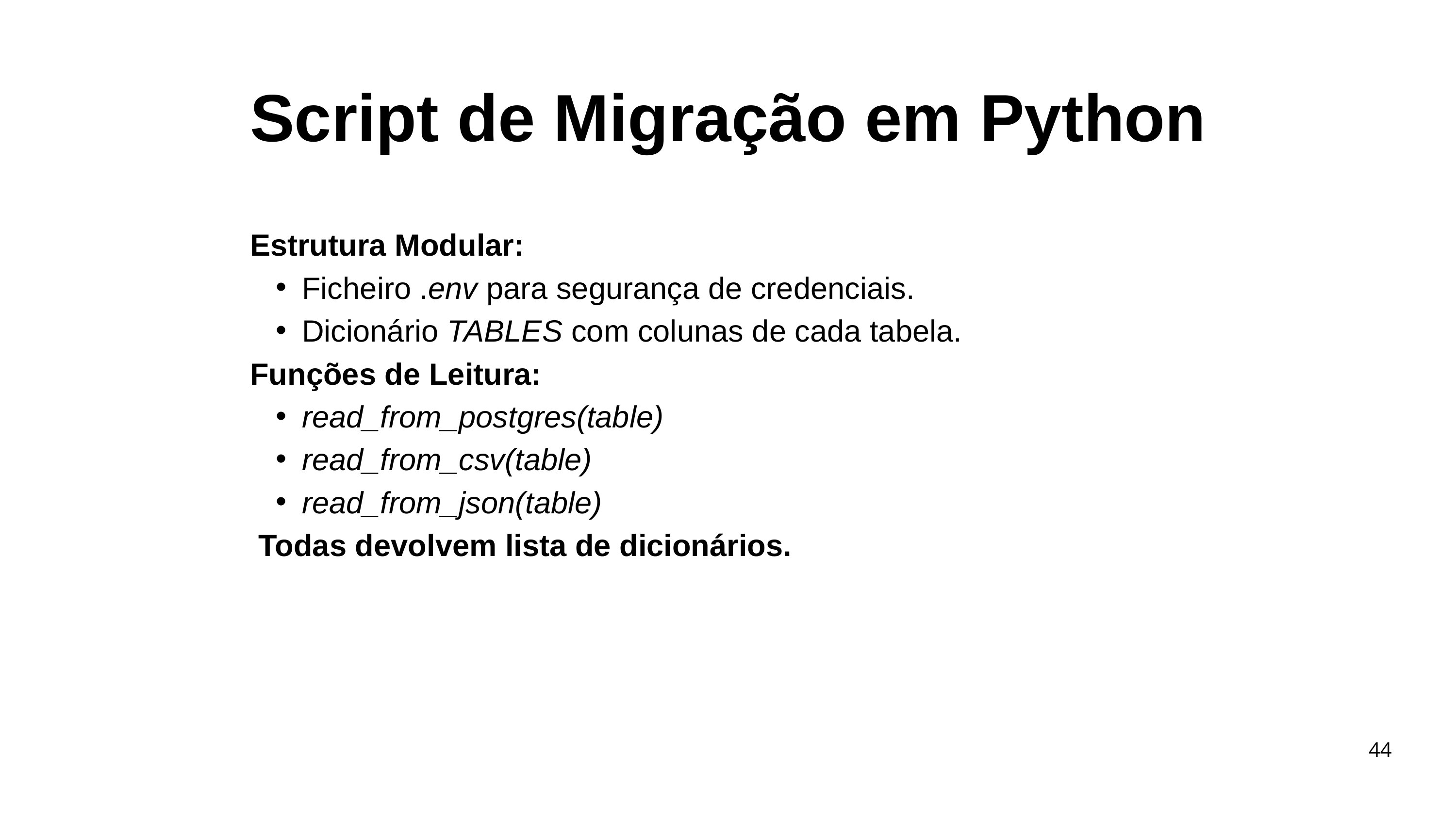

Script de Migração em Python
Estrutura Modular:
Ficheiro .env para segurança de credenciais.
Dicionário TABLES com colunas de cada tabela.
Funções de Leitura:
read_from_postgres(table)
read_from_csv(table)
read_from_json(table)
 Todas devolvem lista de dicionários.

44